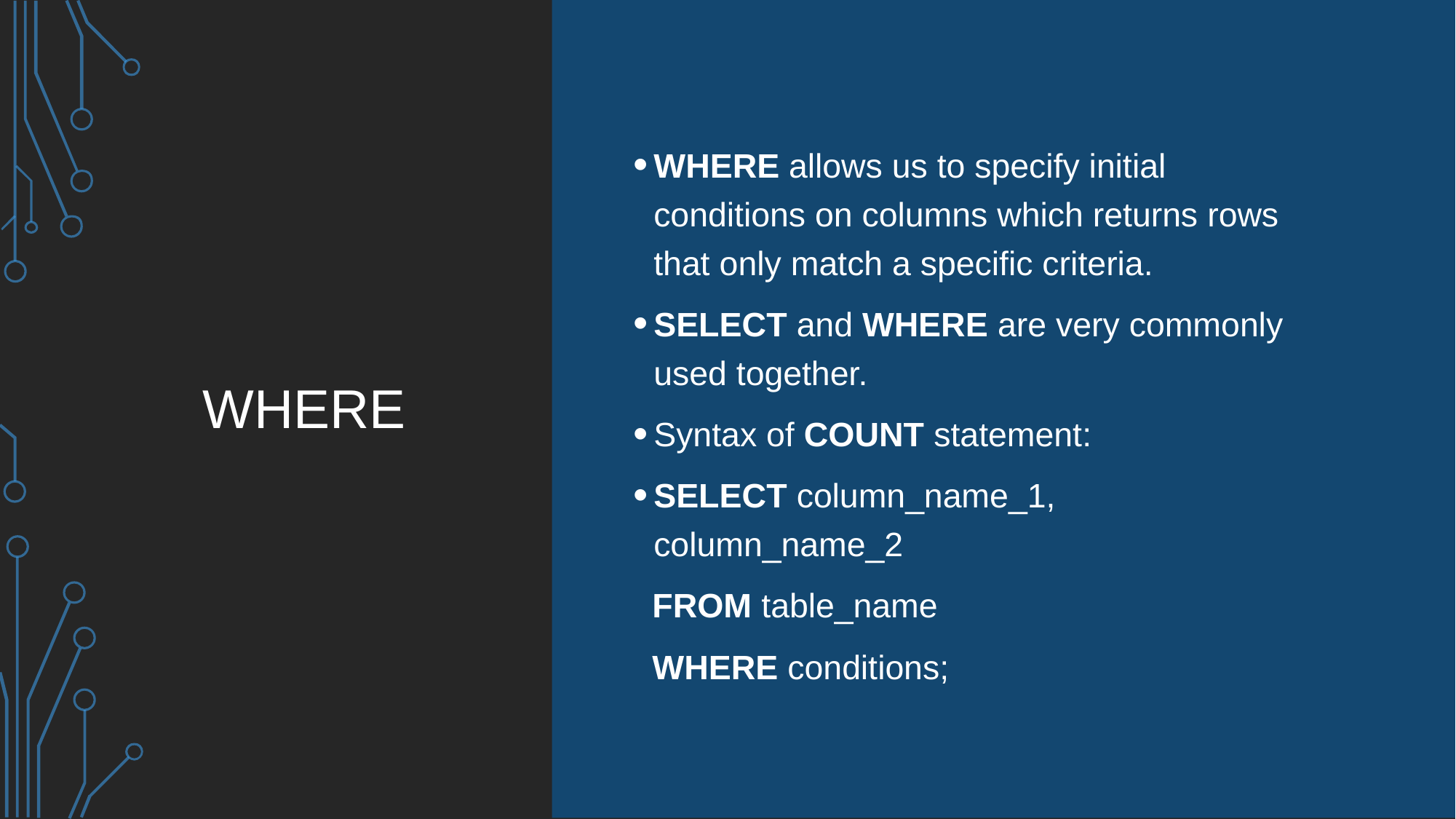

# WHERE
WHERE allows us to specify initial conditions on columns which returns rows that only match a specific criteria.
SELECT and WHERE are very commonly used together.
Syntax of COUNT statement:
SELECT column_name_1, column_name_2
  FROM table_name
  WHERE conditions;